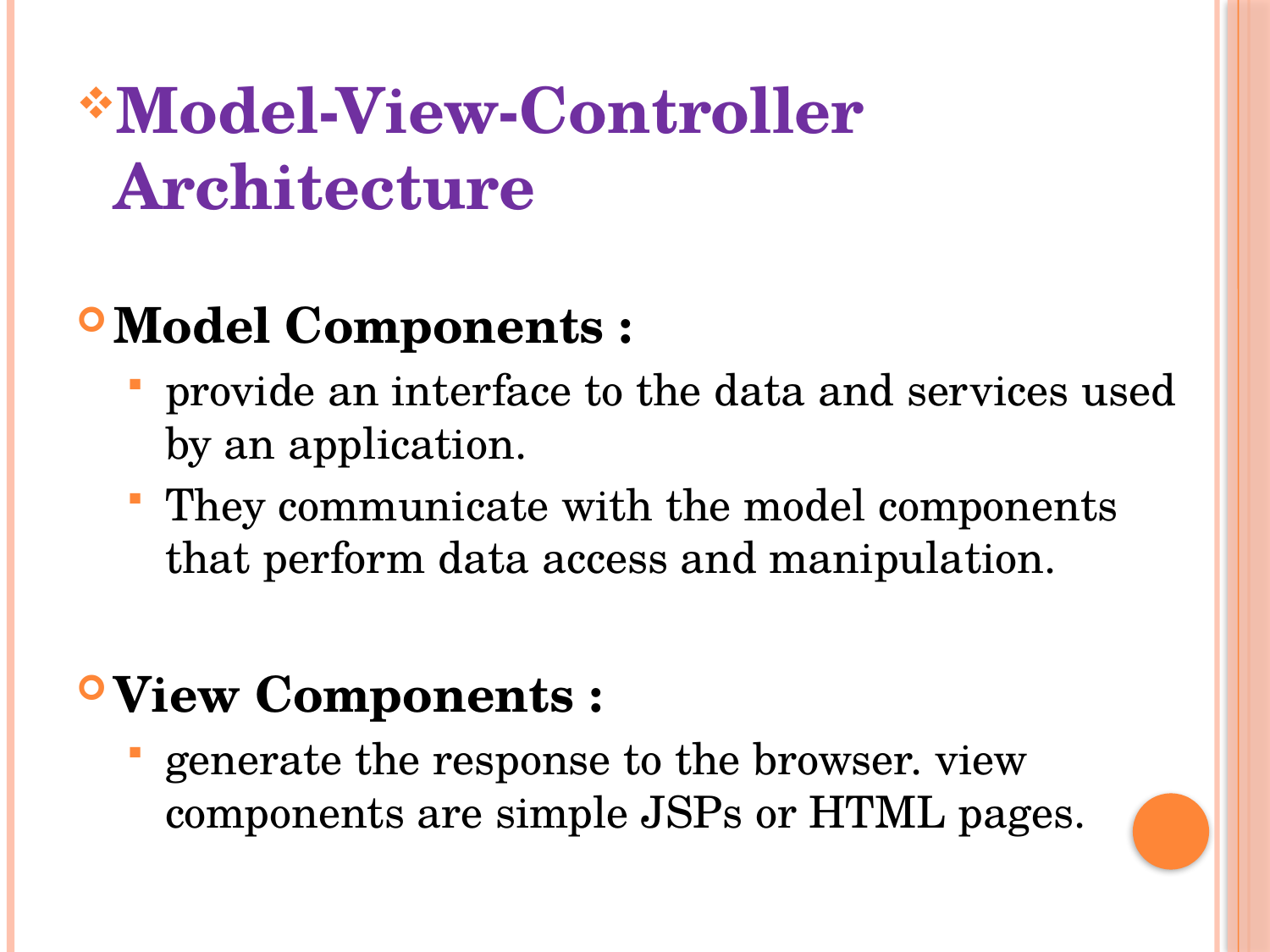

Model-View-Controller Architecture

Model Components :
provide an interface to the data and services used by an application.
They communicate with the model components that perform data access and manipulation.

View Components :
generate the response to the browser. view components are simple JSPs or HTML pages.